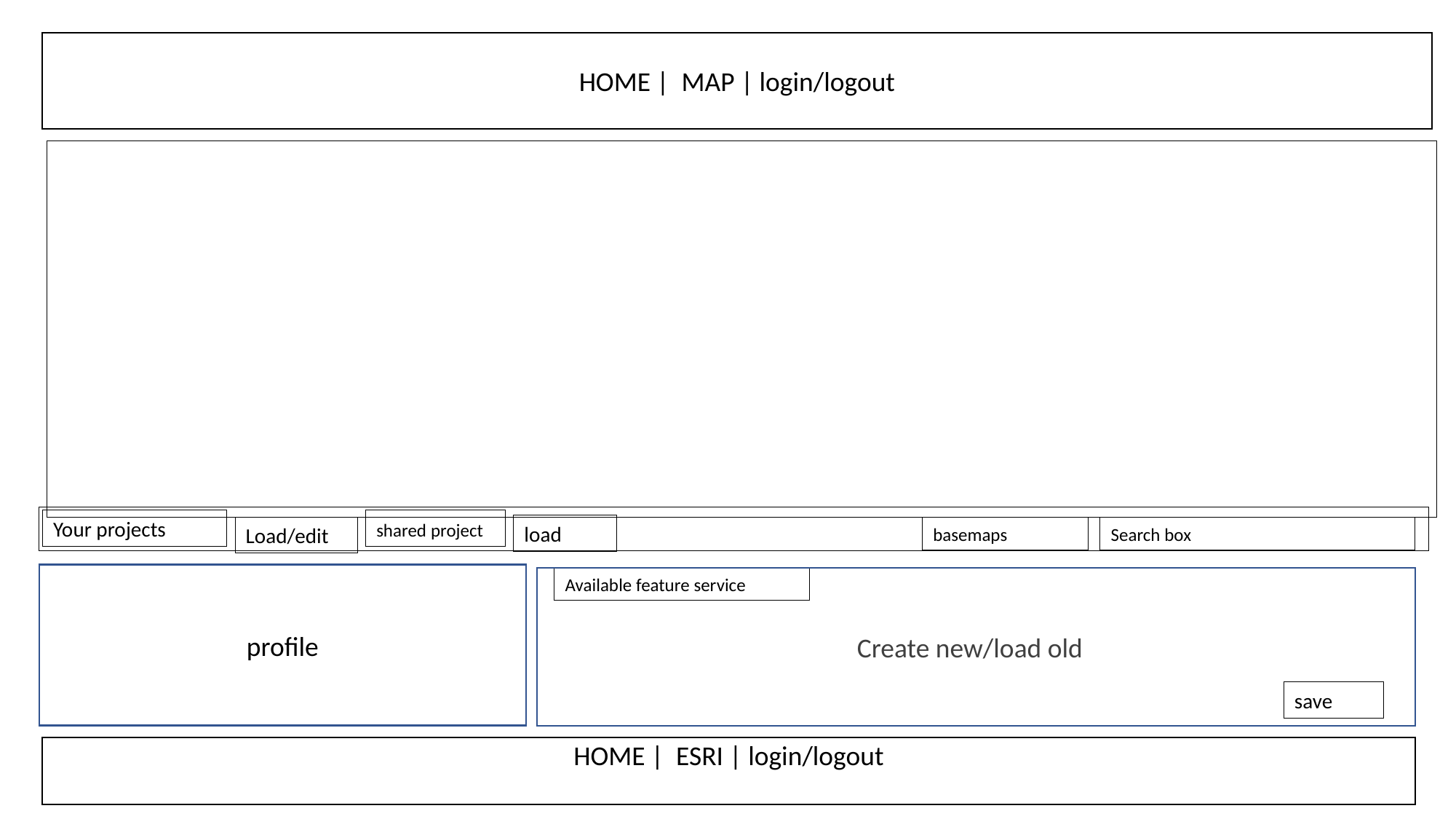

HOME |  MAP | login/logout

Your projects
shared project
load
Load/edit
basemaps
Search box
profile
Available feature service
Create new/load old
save
HOME |  ESRI | login/logout